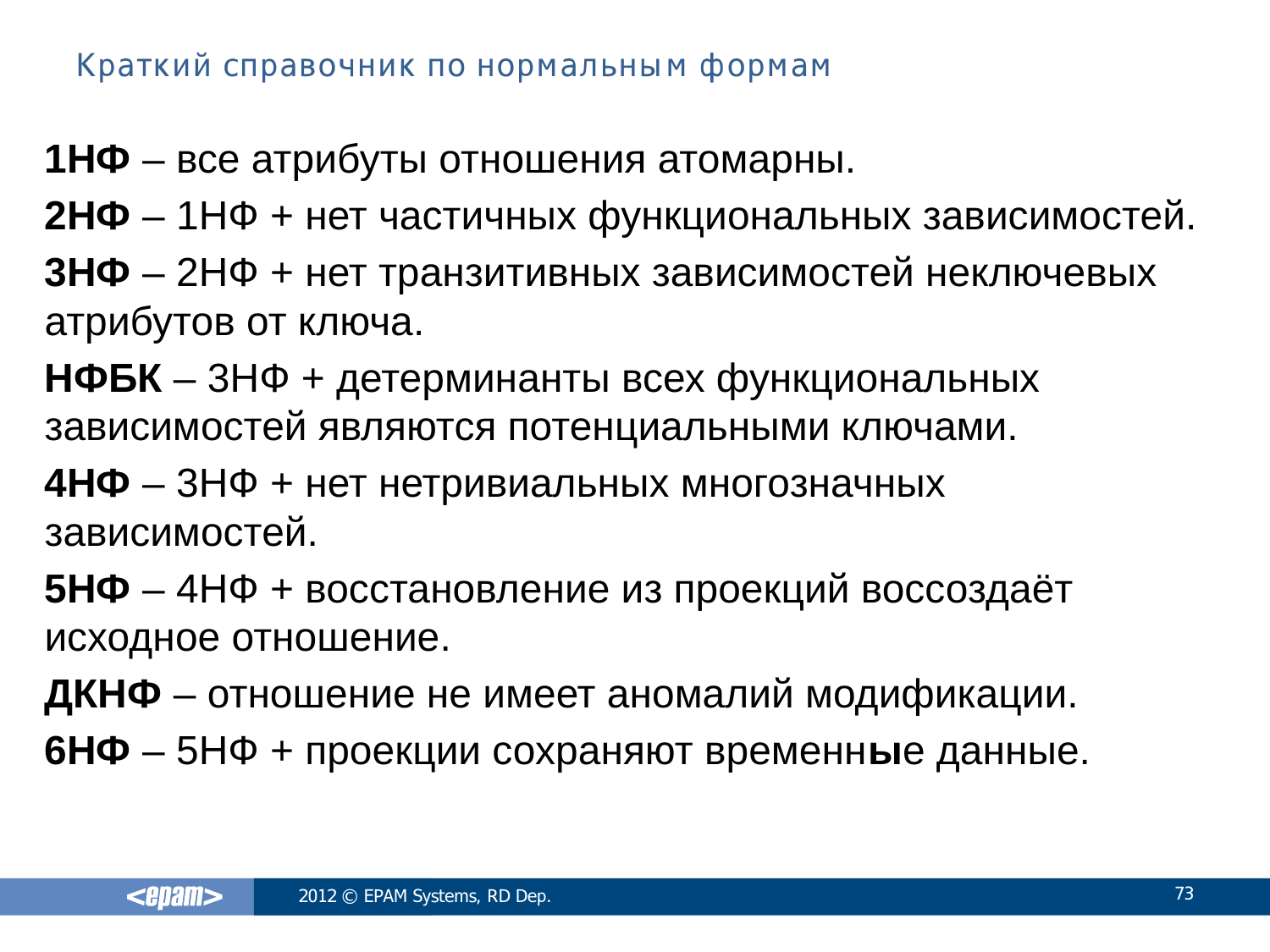

# Краткий справочник по нормальным формам
1НФ – все атрибуты отношения атомарны.
2НФ – 1НФ + нет частичных функциональных зависимостей.
3НФ – 2НФ + нет транзитивных зависимостей неключевых атрибутов от ключа.
НФБК – 3НФ + детерминанты всех функциональных зависимостей являются потенциальными ключами.
4НФ – 3НФ + нет нетривиальных многозначных зависимостей.
5НФ – 4НФ + восстановление из проекций воссоздаёт исходное отношение.
ДКНФ – отношение не имеет аномалий модификации.
6НФ – 5НФ + проекции сохраняют временные данные.
73
2012 © EPAM Systems, RD Dep.